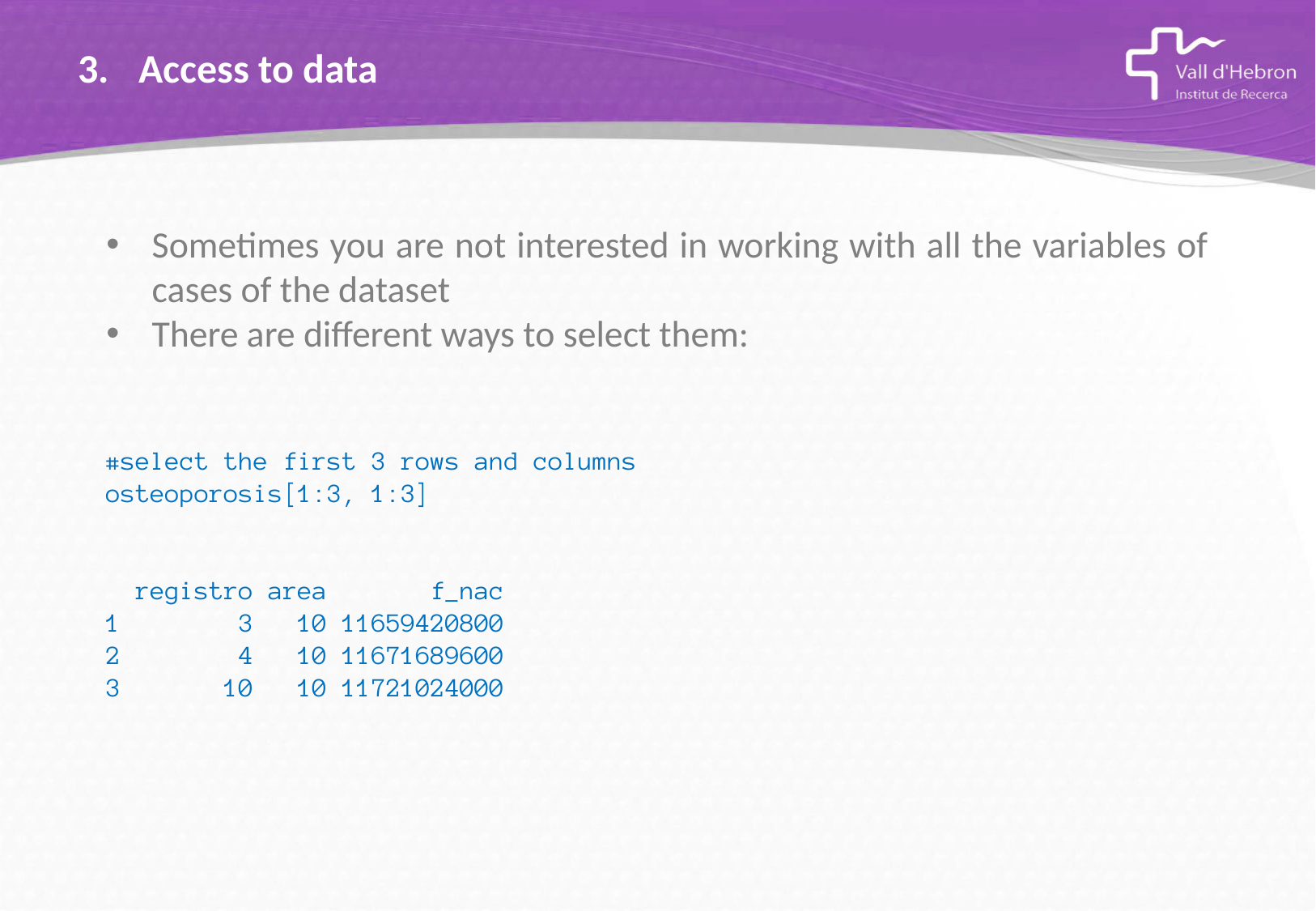

Access to data
Sometimes you are not interested in working with all the variables of cases of the dataset
There are different ways to select them:

#select the first 3 rows and columns
osteoporosis[1:3, 1:3]

  registro area       f_nac
1        3   10 11659420800
2        4   10 11671689600
3       10   10 11721024000